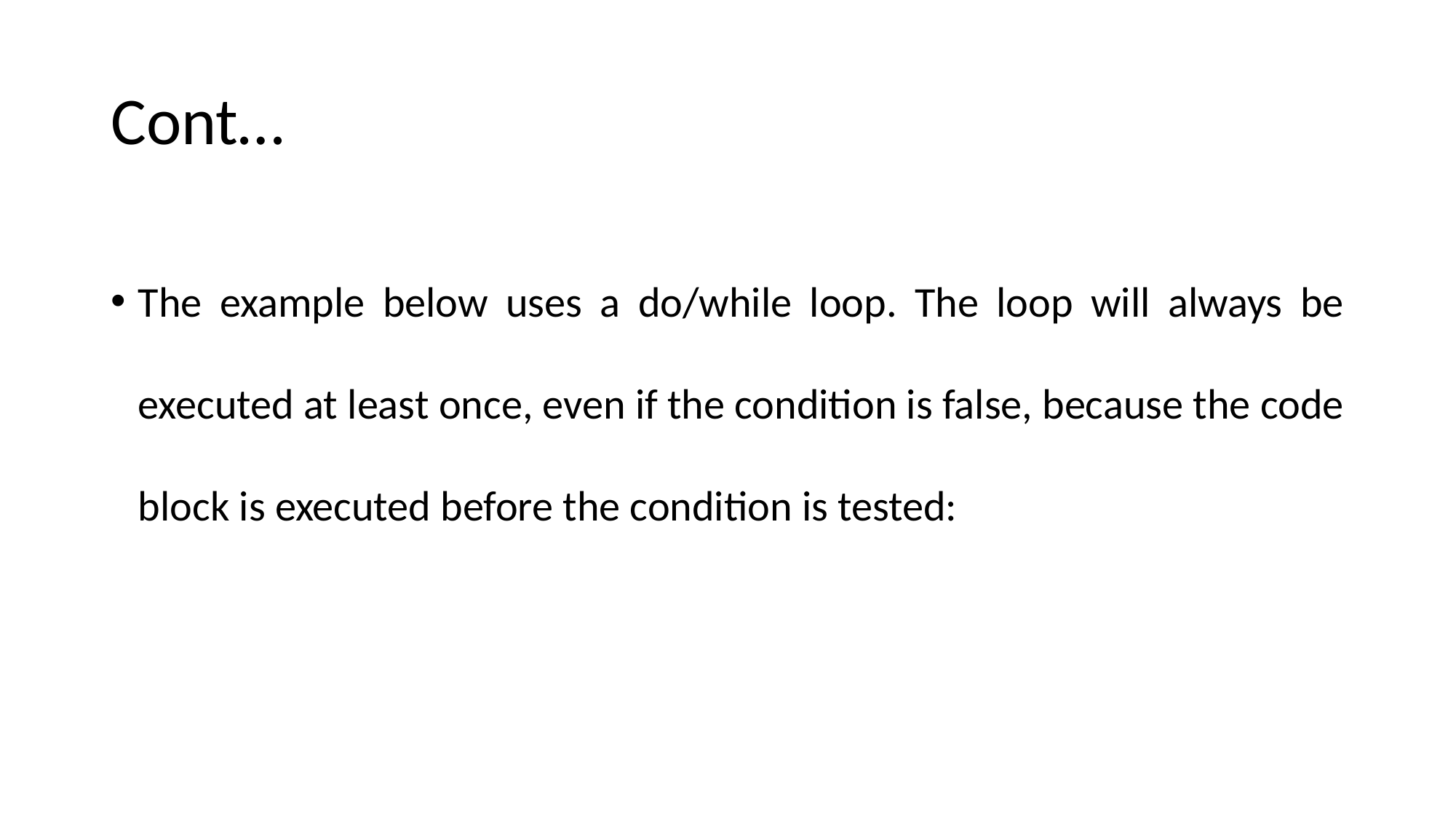

# Cont…
The example below uses a do/while loop. The loop will always be executed at least once, even if the condition is false, because the code block is executed before the condition is tested: